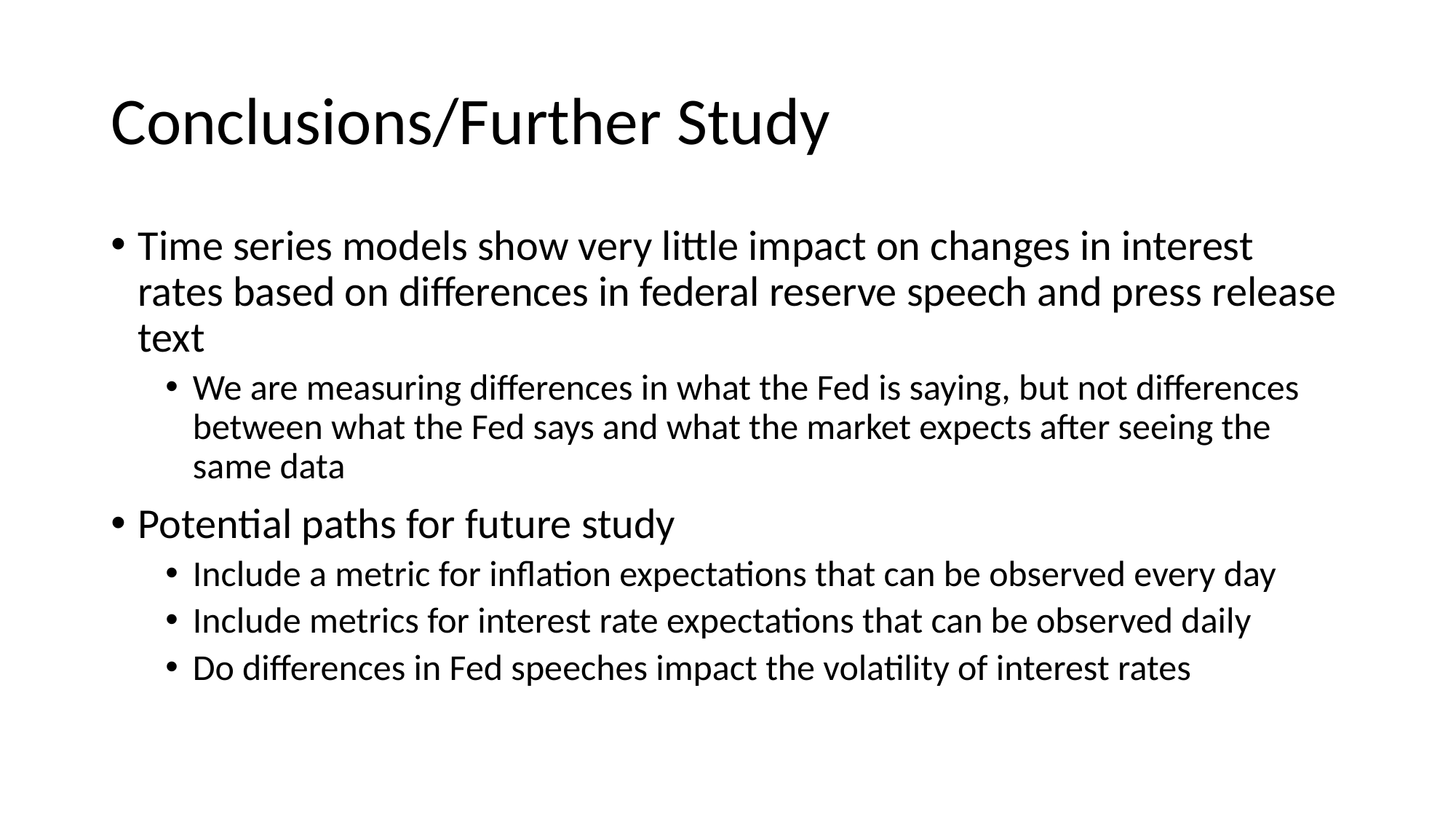

# Conclusions/Further Study
Time series models show very little impact on changes in interest rates based on differences in federal reserve speech and press release text
We are measuring differences in what the Fed is saying, but not differences between what the Fed says and what the market expects after seeing the same data
Potential paths for future study
Include a metric for inflation expectations that can be observed every day
Include metrics for interest rate expectations that can be observed daily
Do differences in Fed speeches impact the volatility of interest rates